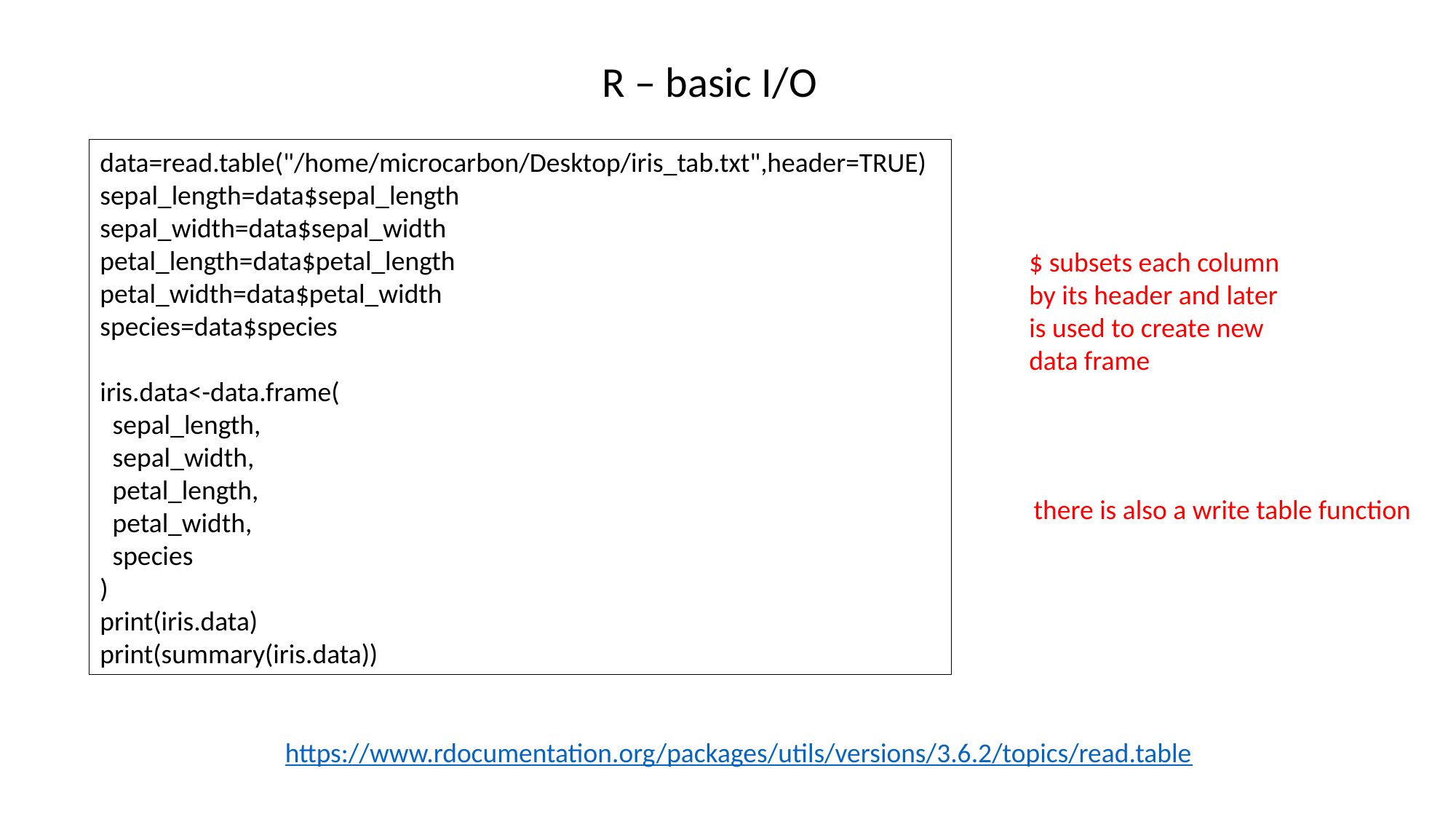

R – basic I/O
data=read.table("/home/microcarbon/Desktop/iris_tab.txt",header=TRUE)
sepal_length=data$sepal_length
sepal_width=data$sepal_width
petal_length=data$petal_length
petal_width=data$petal_width
species=data$species

iris.data<-data.frame(
  sepal_length,
  sepal_width,
  petal_length,
  petal_width,
  species
)
print(iris.data)
print(summary(iris.data))
$ subsets each column by its header and later is used to create new data frame
there is also a write table function
https://www.rdocumentation.org/packages/utils/versions/3.6.2/topics/read.table